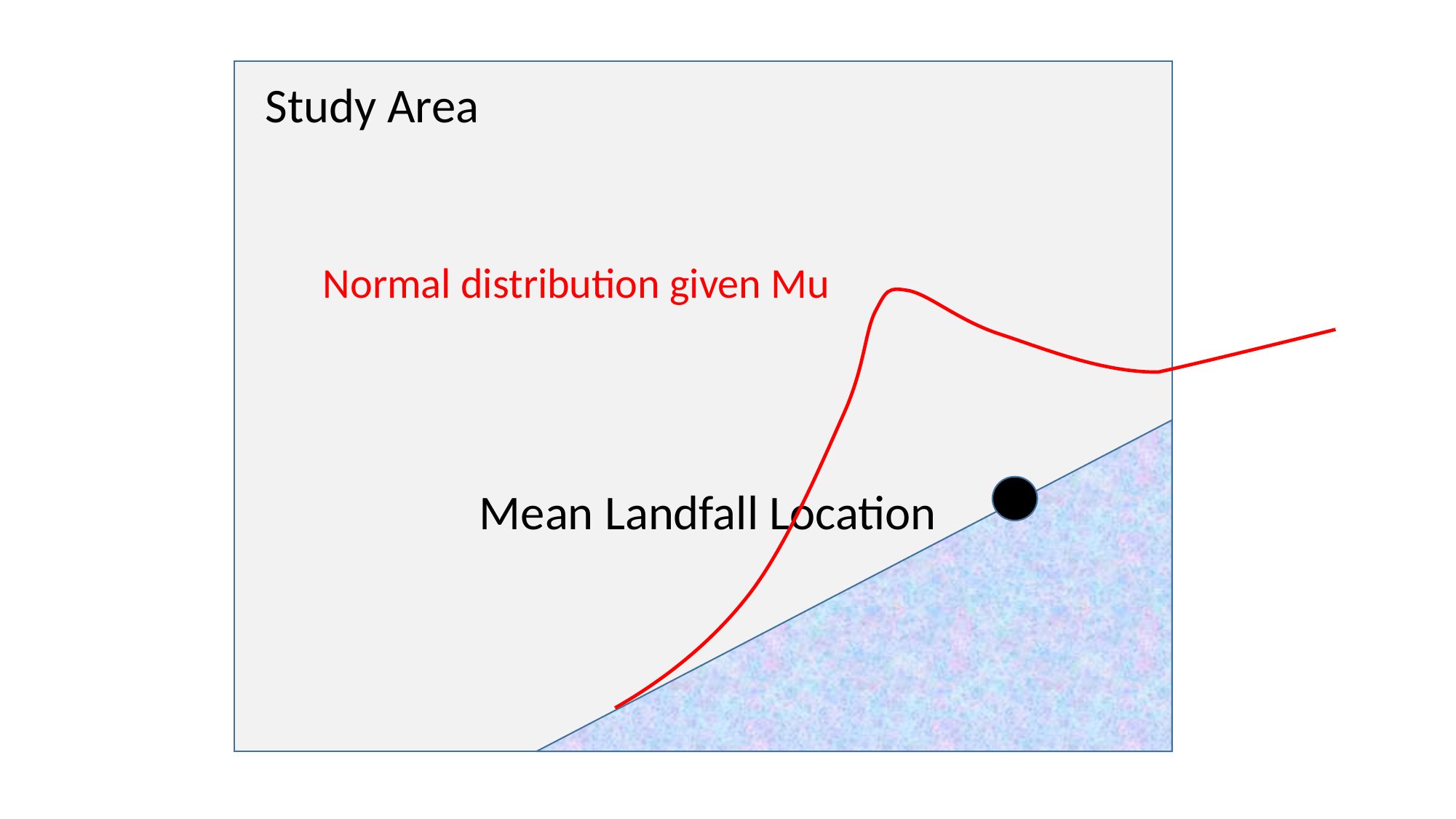

Study Area
Normal distribution given Mu

Mean Landfall Location